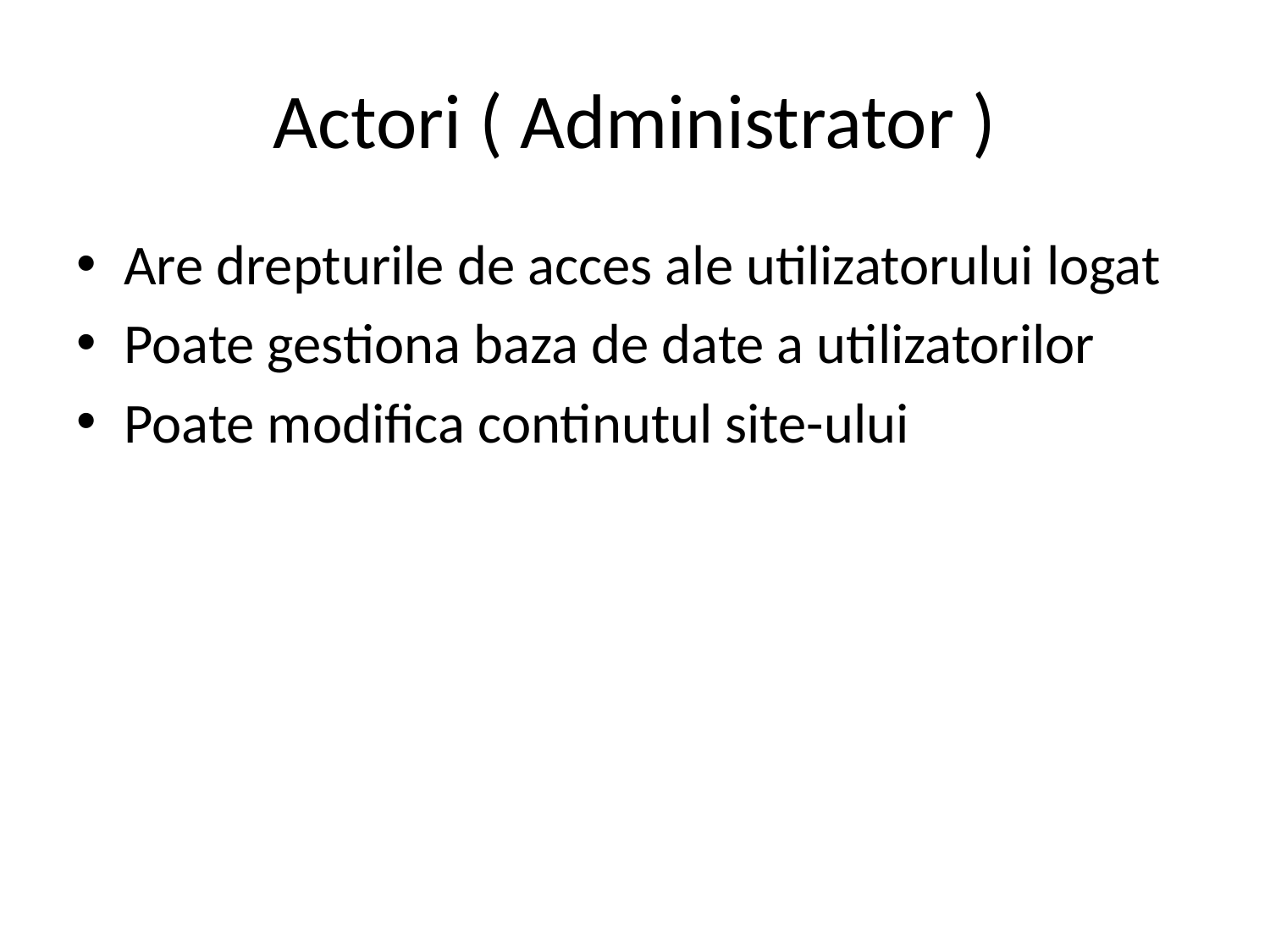

# Actori ( Administrator )
Are drepturile de acces ale utilizatorului logat
Poate gestiona baza de date a utilizatorilor
Poate modifica continutul site-ului